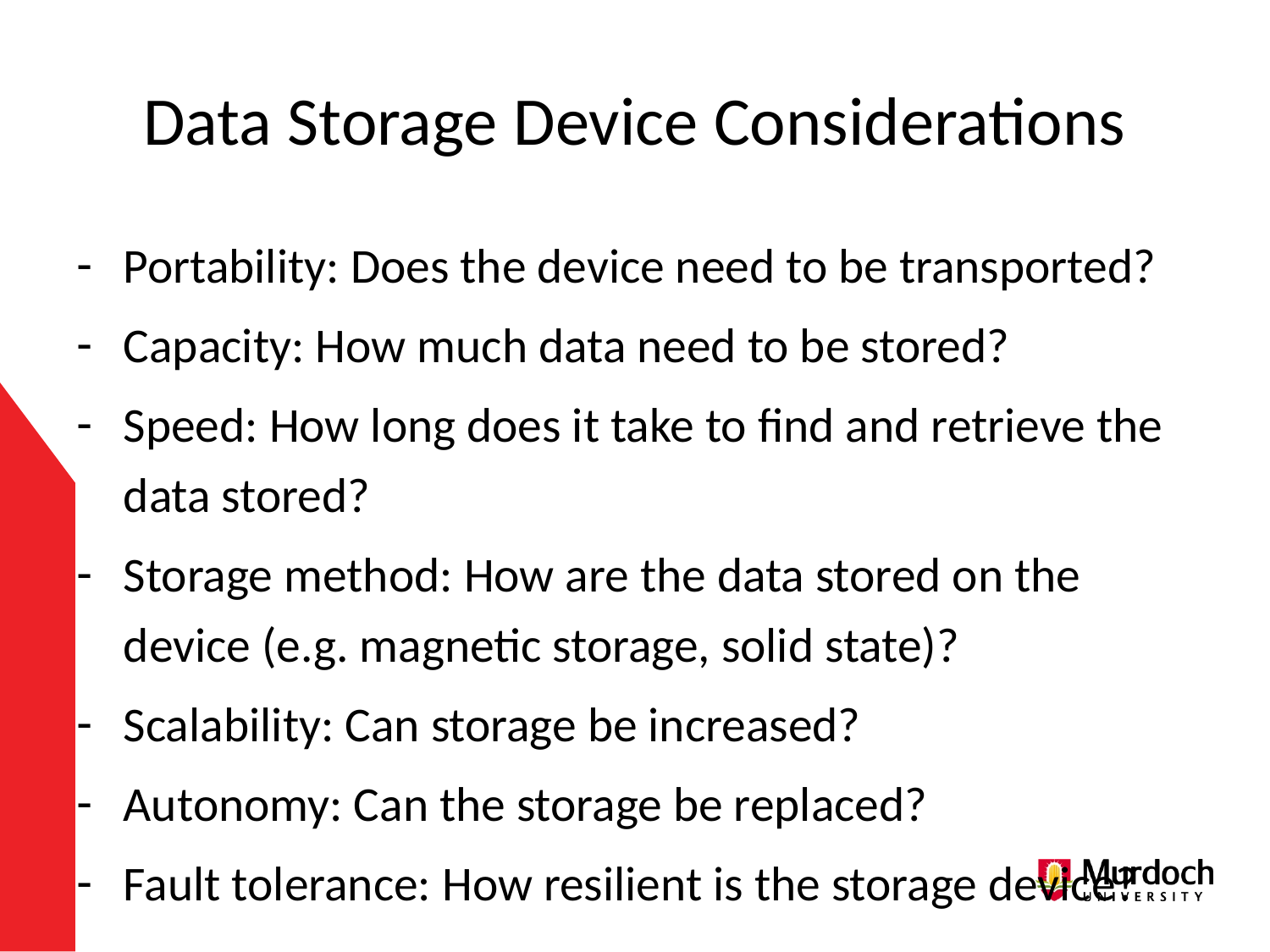

# Data Storage Device Considerations
Portability: Does the device need to be transported?
Capacity: How much data need to be stored?
Speed: How long does it take to find and retrieve the data stored?
Storage method: How are the data stored on the device (e.g. magnetic storage, solid state)?
Scalability: Can storage be increased?
Autonomy: Can the storage be replaced?
Fault tolerance: How resilient is the storage device?